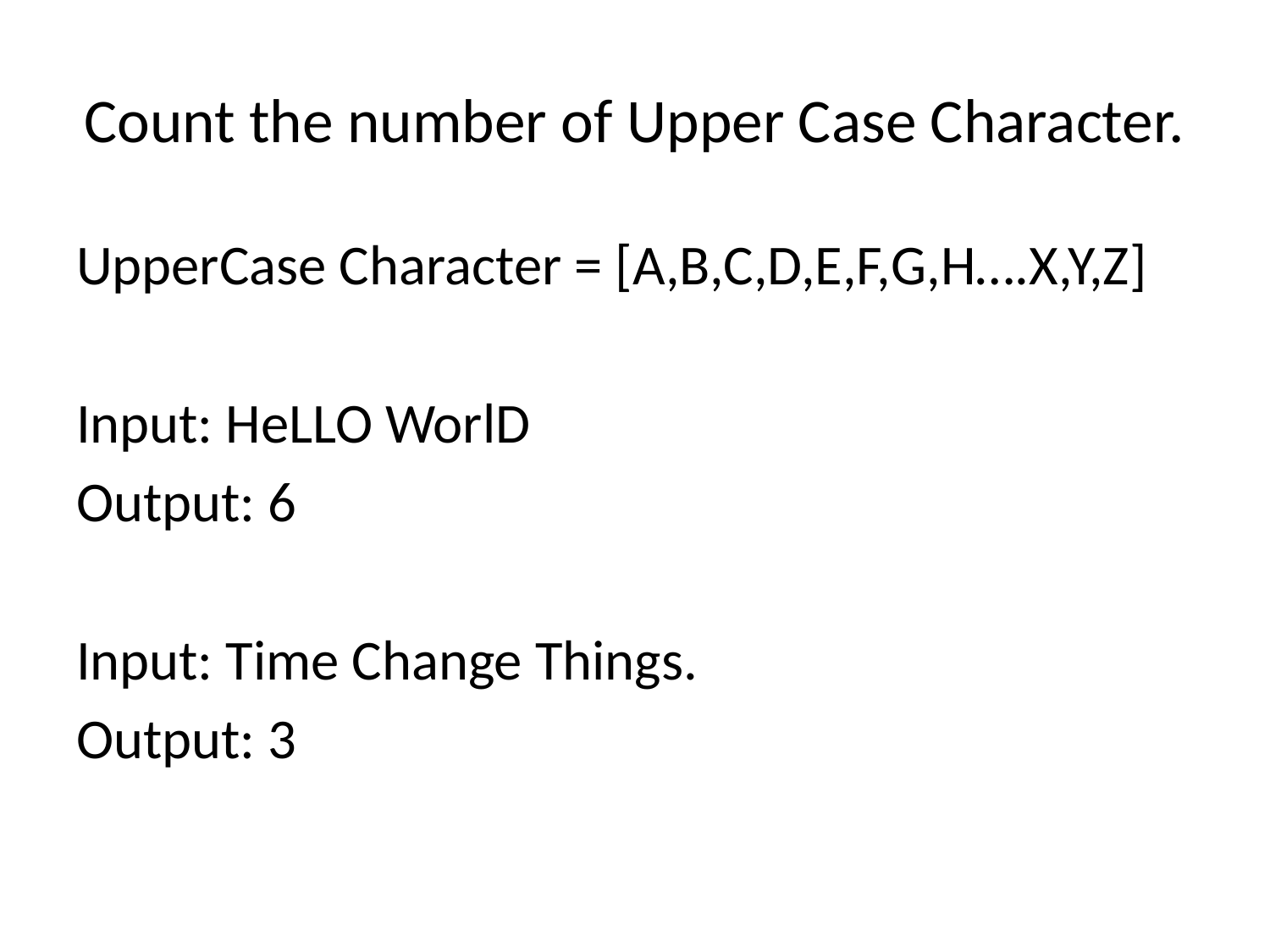

# Count the number of Upper Case Character.
UpperCase Character = [A,B,C,D,E,F,G,H….X,Y,Z]

Input: HeLLO WorlD
Output: 6

Input: Time Change Things.
Output: 3